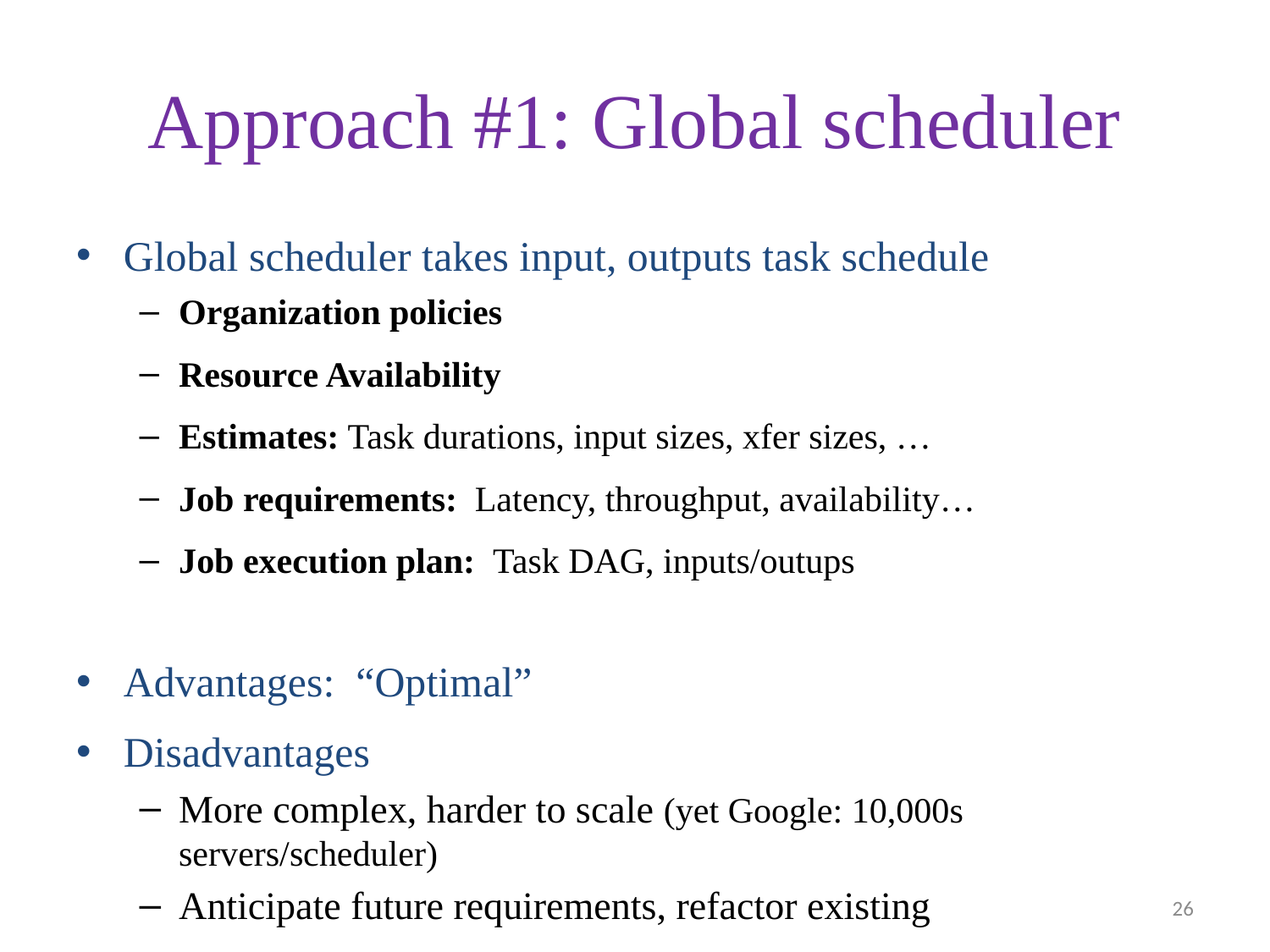

# Approach #1: Global scheduler
Global scheduler takes input, outputs task schedule
Organization policies
Resource Availability
Estimates: Task durations, input sizes, xfer sizes, …
Job requirements:  Latency, throughput, availability…
Job execution plan:  Task DAG, inputs/outups
Advantages:  “Optimal”
Disadvantages
More complex, harder to scale (yet Google: 10,000s servers/scheduler)
Anticipate future requirements, refactor existing
26